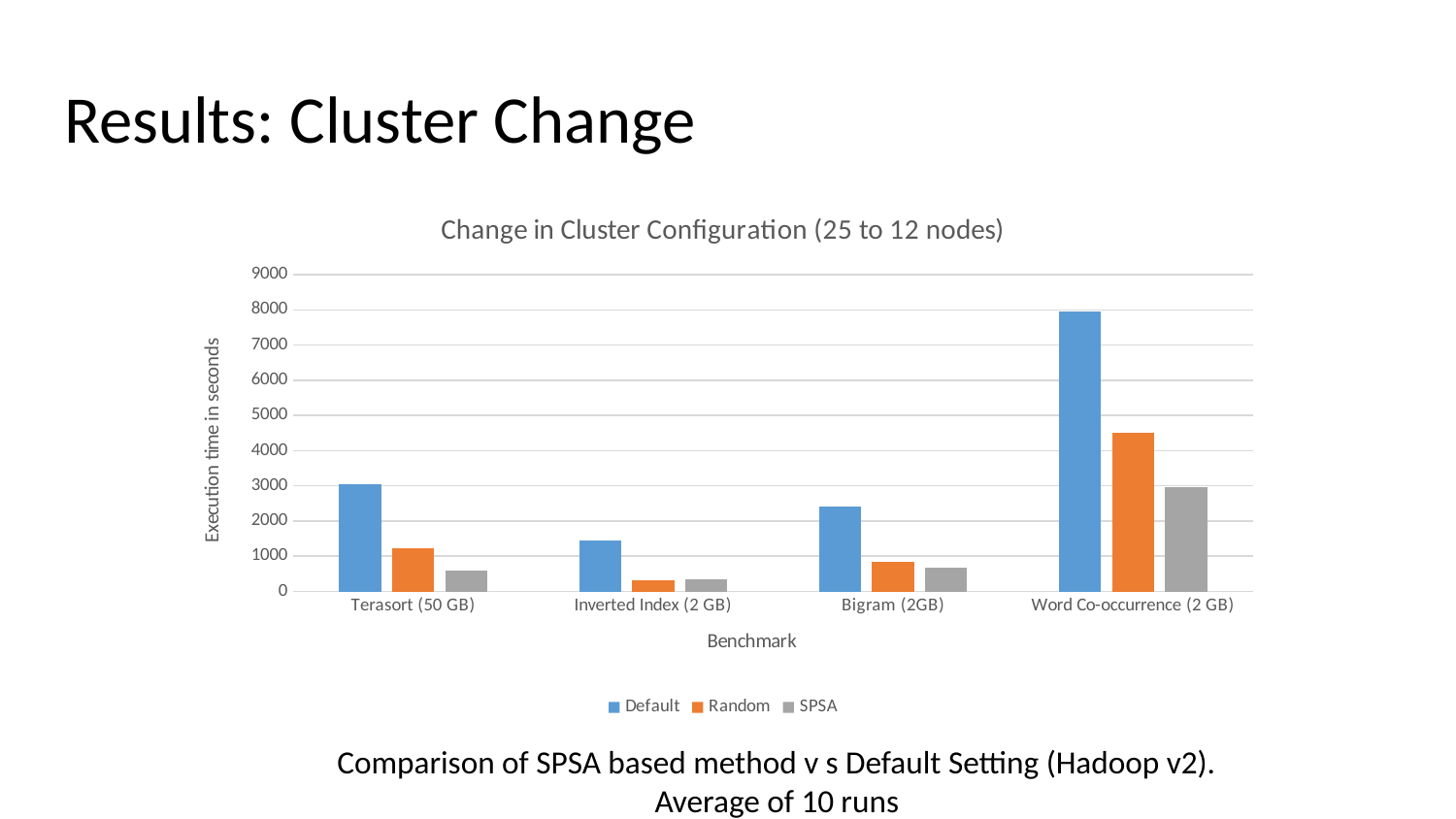

# Results: Cluster Change

### Chart: Change in Cluster Configuration (25 to 12 nodes)

| Category | Default | Random | SPSA |
|---|---|---|---|
| Terasort (50 GB) | 3037.0 | 1233.0 | 601.0 |
| Inverted Index (2 GB) | 1460.0 | 329.0 | 340.0 |
| Bigram (2GB) | 2419.0 | 844.0 | 670.0 |
| Word Co-occurrence (2 GB) | 7961.0 | 4511.0 | 2957.0 |
Comparison of SPSA based method v s Default Setting (Hadoop v2).
Average of 10 runs